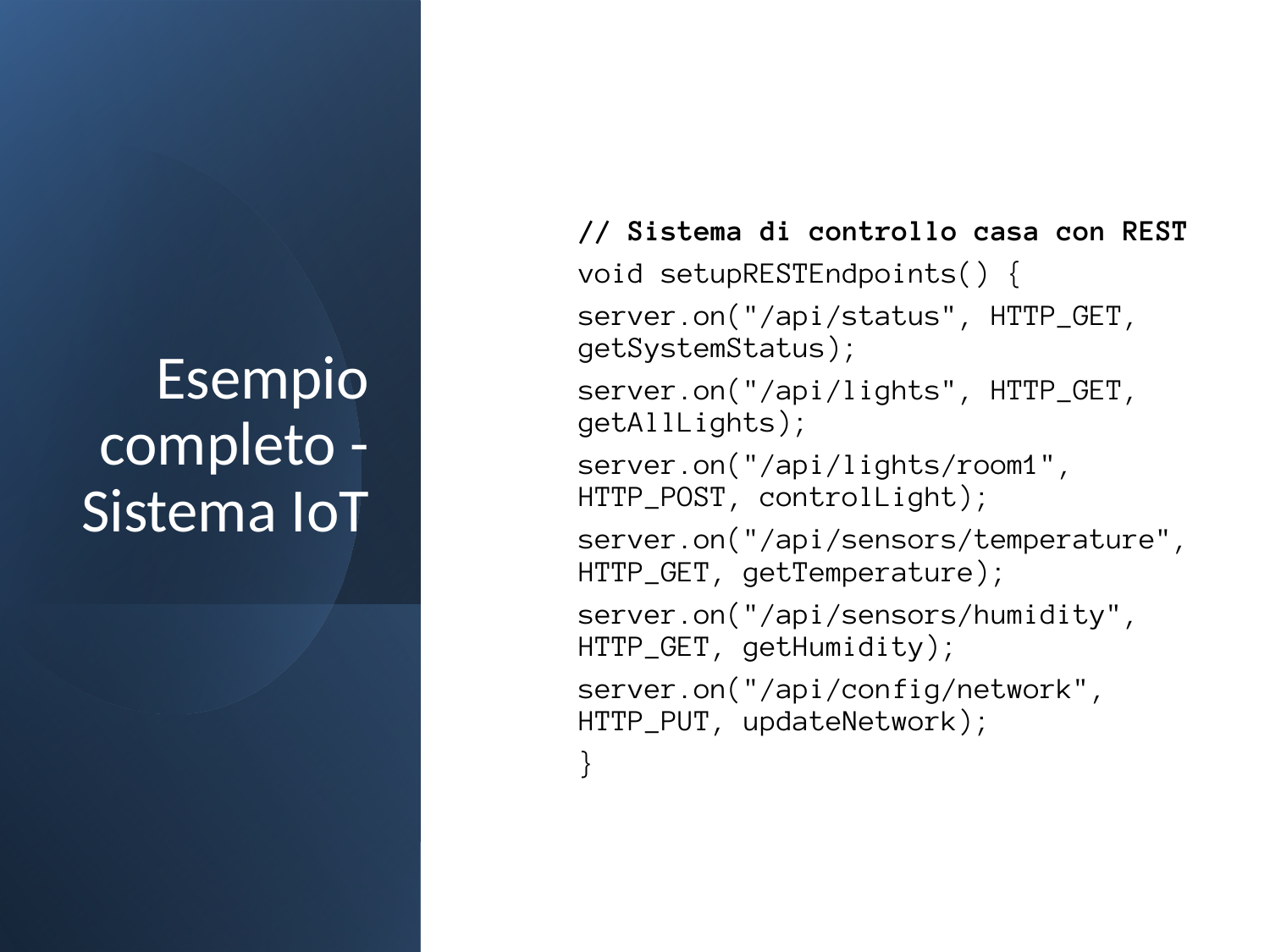

# Esempio completo - Sistema IoT

// Sistema di controllo casa con REST
void setupRESTEndpoints() {
server.on("/api/status", HTTP_GET, getSystemStatus);
server.on("/api/lights", HTTP_GET, getAllLights);
server.on("/api/lights/room1", HTTP_POST, controlLight);
server.on("/api/sensors/temperature", HTTP_GET, getTemperature);
server.on("/api/sensors/humidity", HTTP_GET, getHumidity);
server.on("/api/config/network", HTTP_PUT, updateNetwork);
}